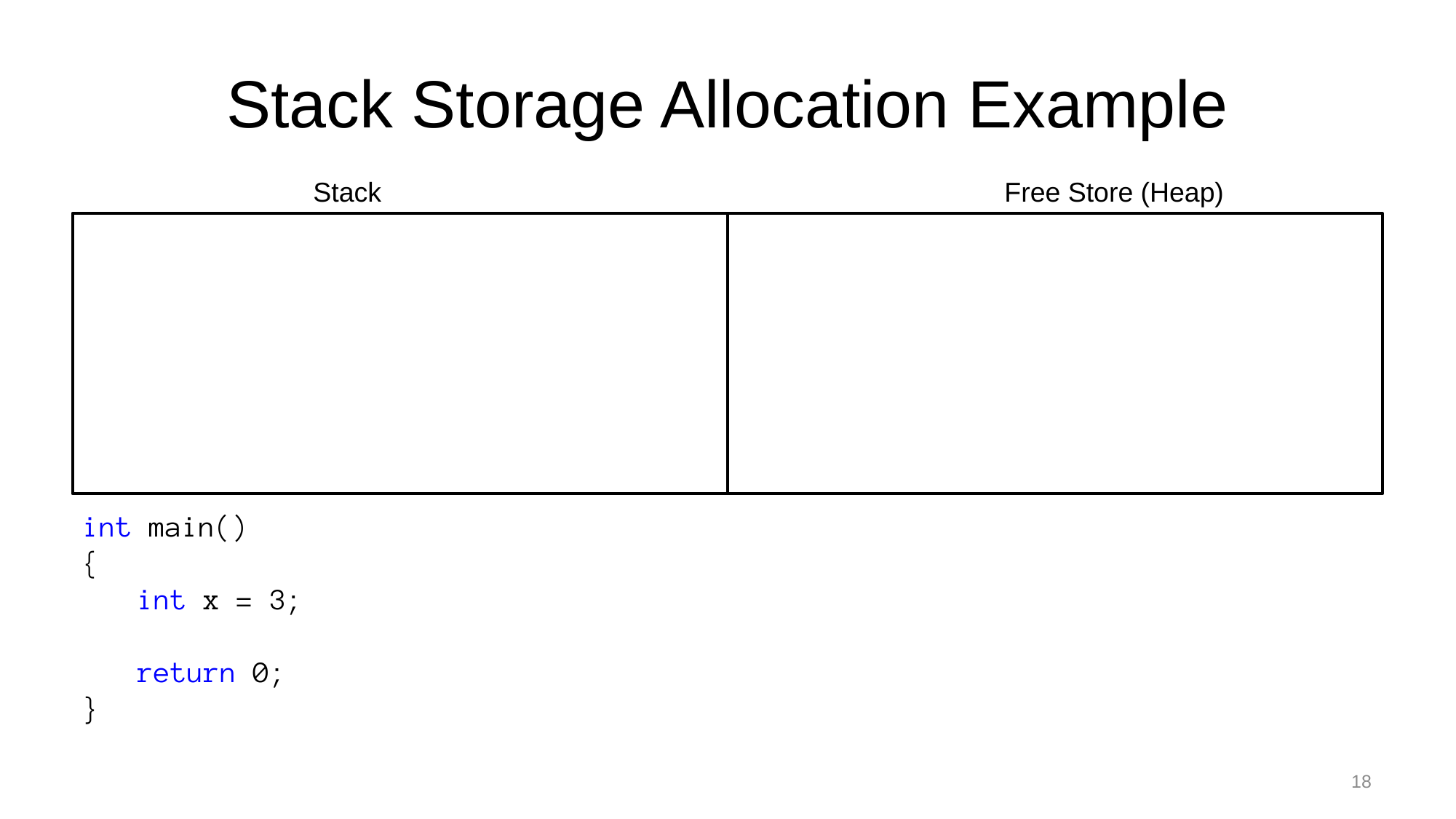

# Stack Storage Allocation Example
Stack
Free Store (Heap)

int main()
{
int x = 3;

return 0;
}
18